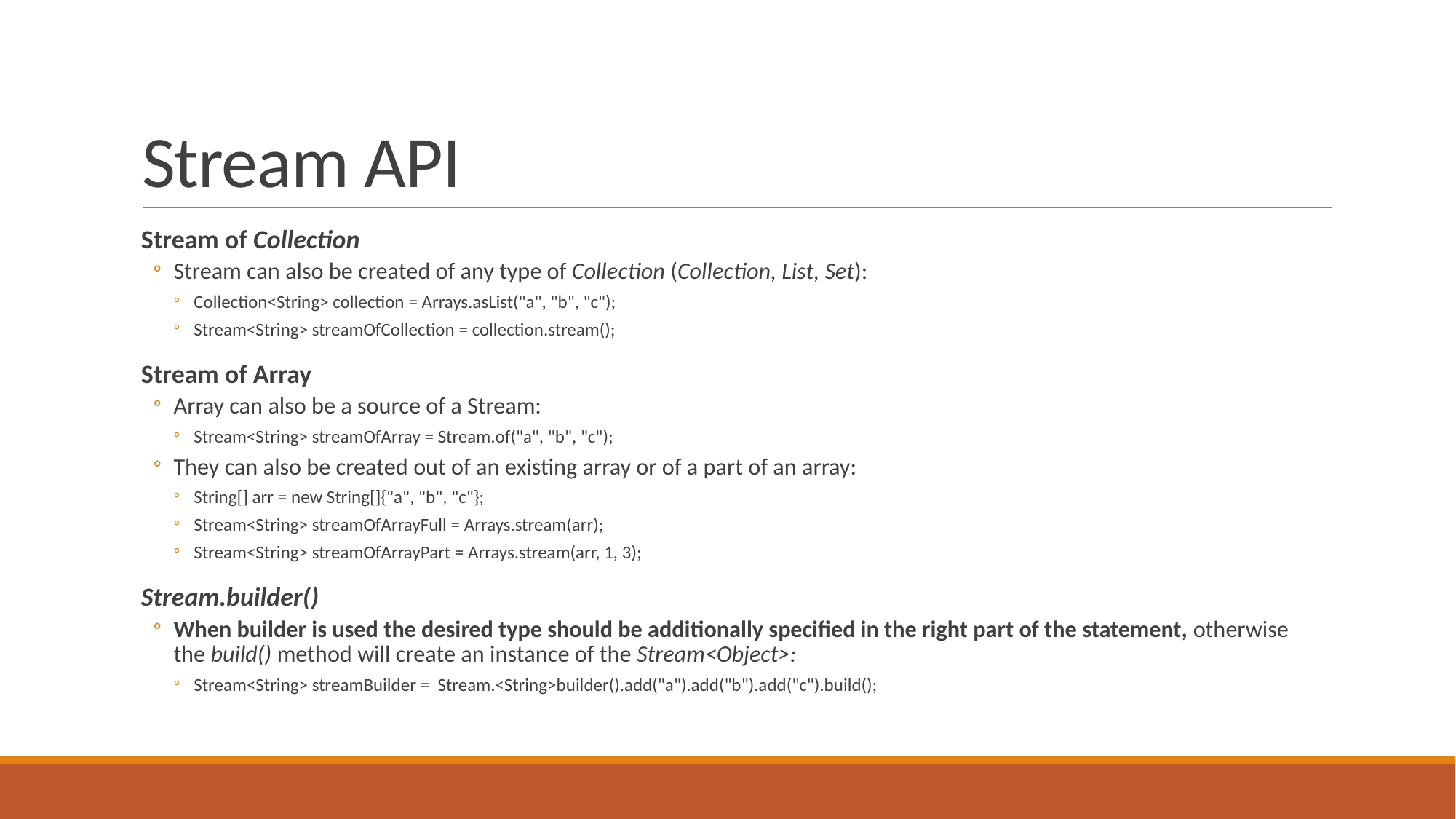

# Stream API
Stream of Collection
Stream can also be created of any type of Collection (Collection, List, Set):
Collection<String> collection = Arrays.asList("a", "b", "c");
Stream<String> streamOfCollection = collection.stream();
Stream of Array
Array can also be a source of a Stream:
Stream<String> streamOfArray = Stream.of("a", "b", "c");
They can also be created out of an existing array or of a part of an array:
String[] arr = new String[]{"a", "b", "c"};
Stream<String> streamOfArrayFull = Arrays.stream(arr);
Stream<String> streamOfArrayPart = Arrays.stream(arr, 1, 3);
Stream.builder()
When builder is used the desired type should be additionally specified in the right part of the statement, otherwise the build() method will create an instance of the Stream<Object>:
Stream<String> streamBuilder =  Stream.<String>builder().add("a").add("b").add("c").build();